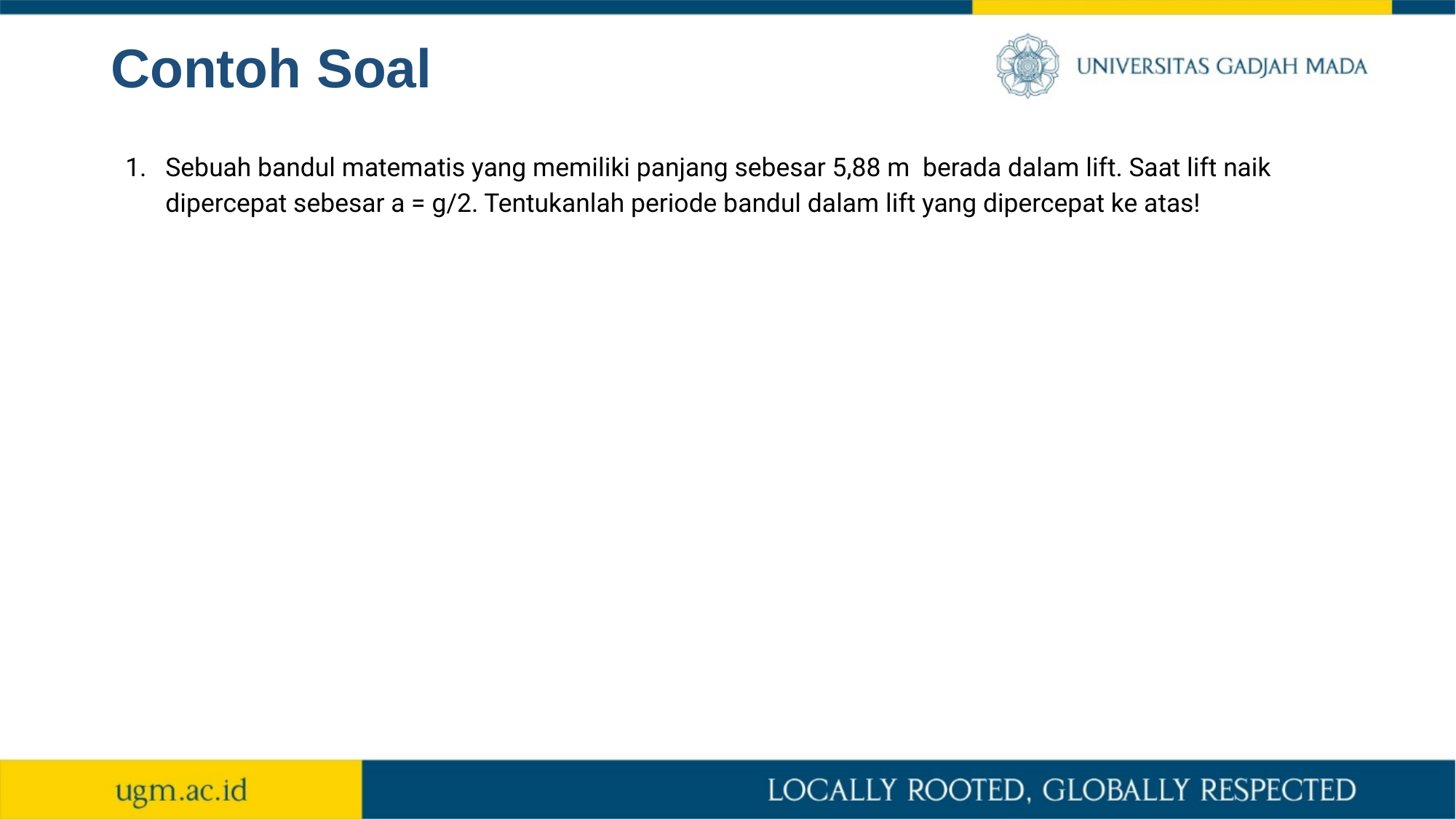

# Contoh Soal
Sebuah bandul matematis yang memiliki panjang sebesar 5,88 m  berada dalam lift. Saat lift naik dipercepat sebesar a = g/2. Tentukanlah periode bandul dalam lift yang dipercepat ke atas!